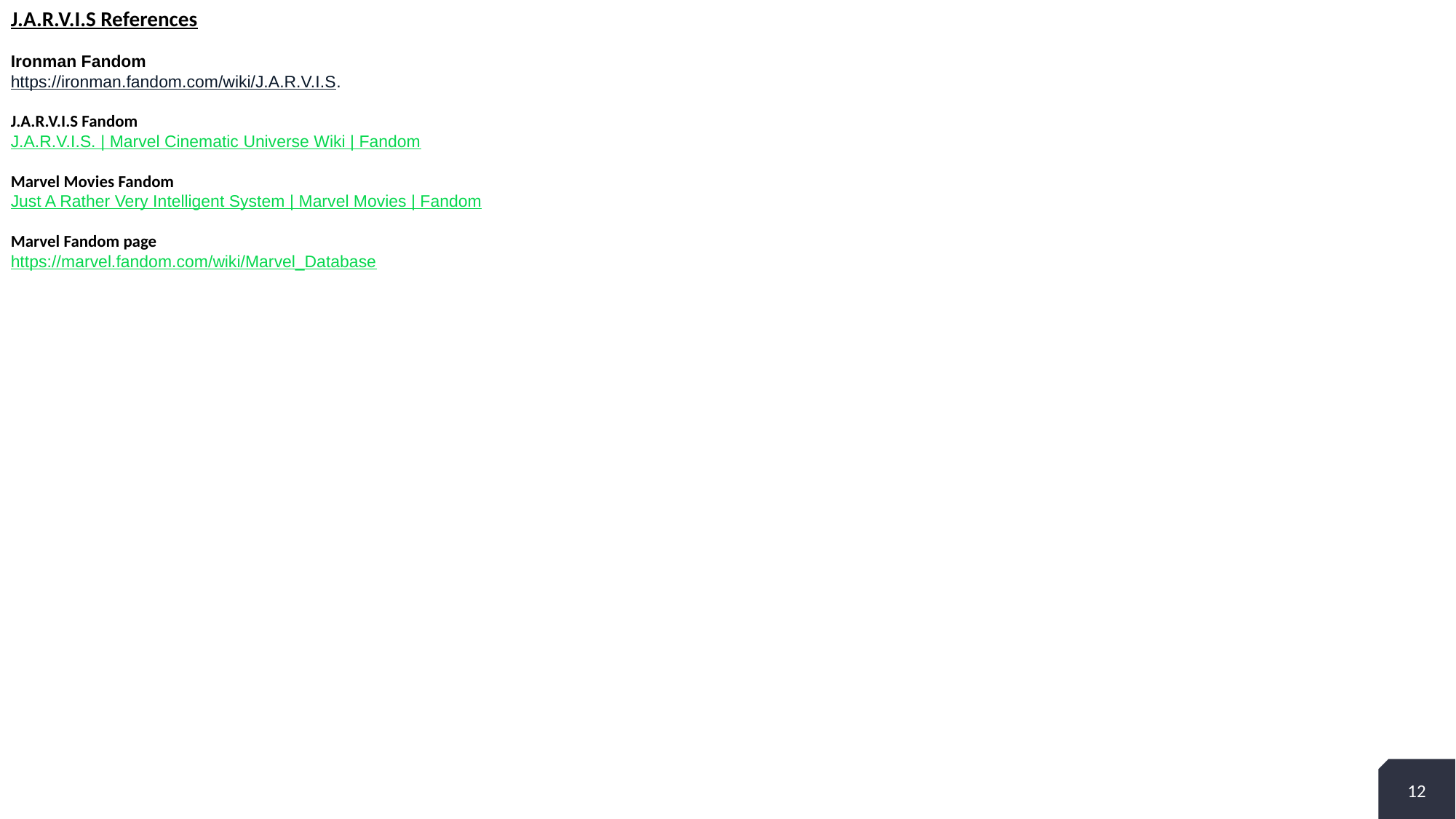

J.A.R.V.I.S References

Ironman Fandom
https://ironman.fandom.com/wiki/J.A.R.V.I.S.

J.A.R.V.I.S Fandom
J.A.R.V.I.S. | Marvel Cinematic Universe Wiki | Fandom

Marvel Movies Fandom
Just A Rather Very Intelligent System | Marvel Movies | Fandom

Marvel Fandom page
https://marvel.fandom.com/wiki/Marvel_Database

12